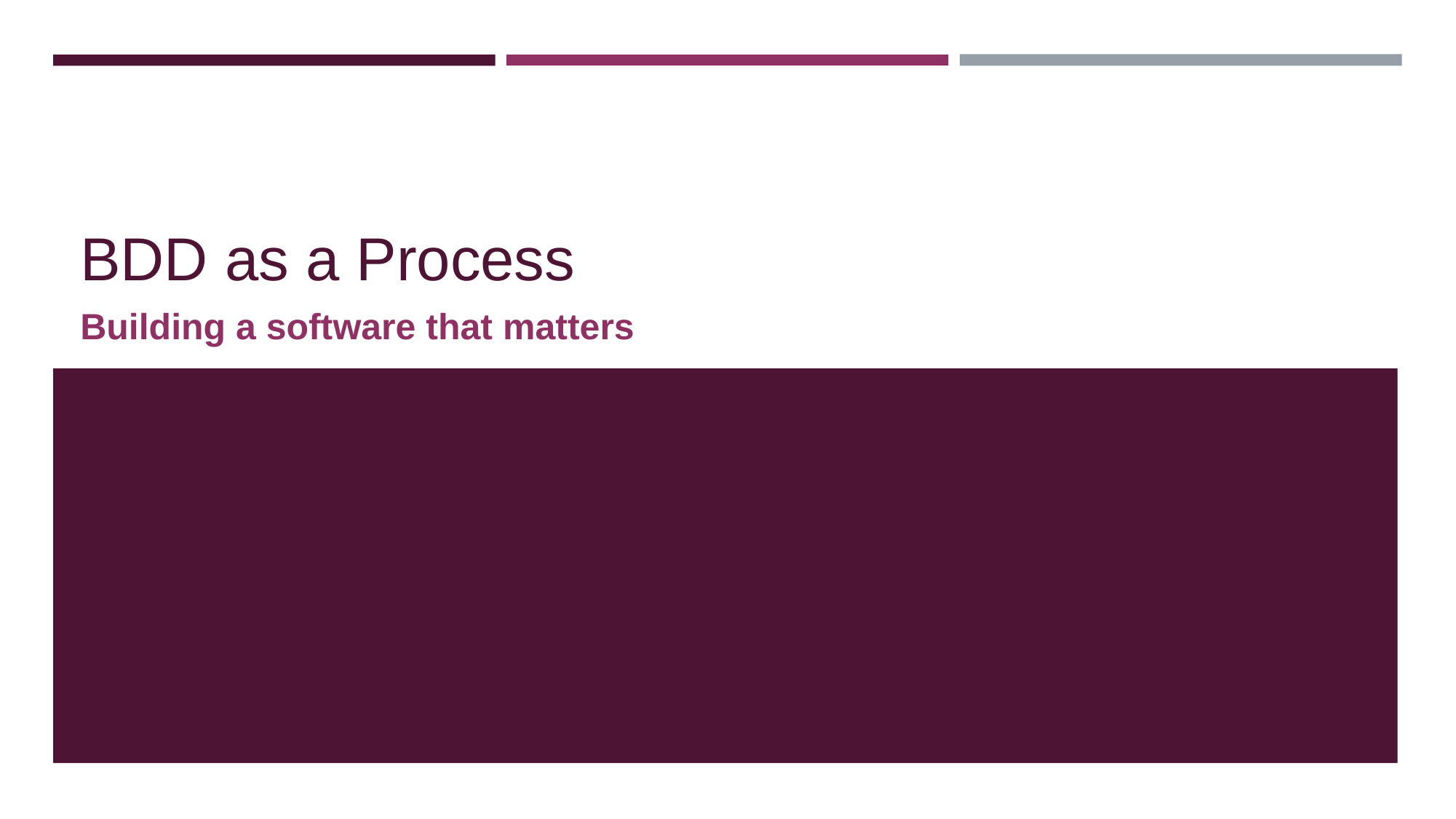

# BDD as a Process
Building a software that matters